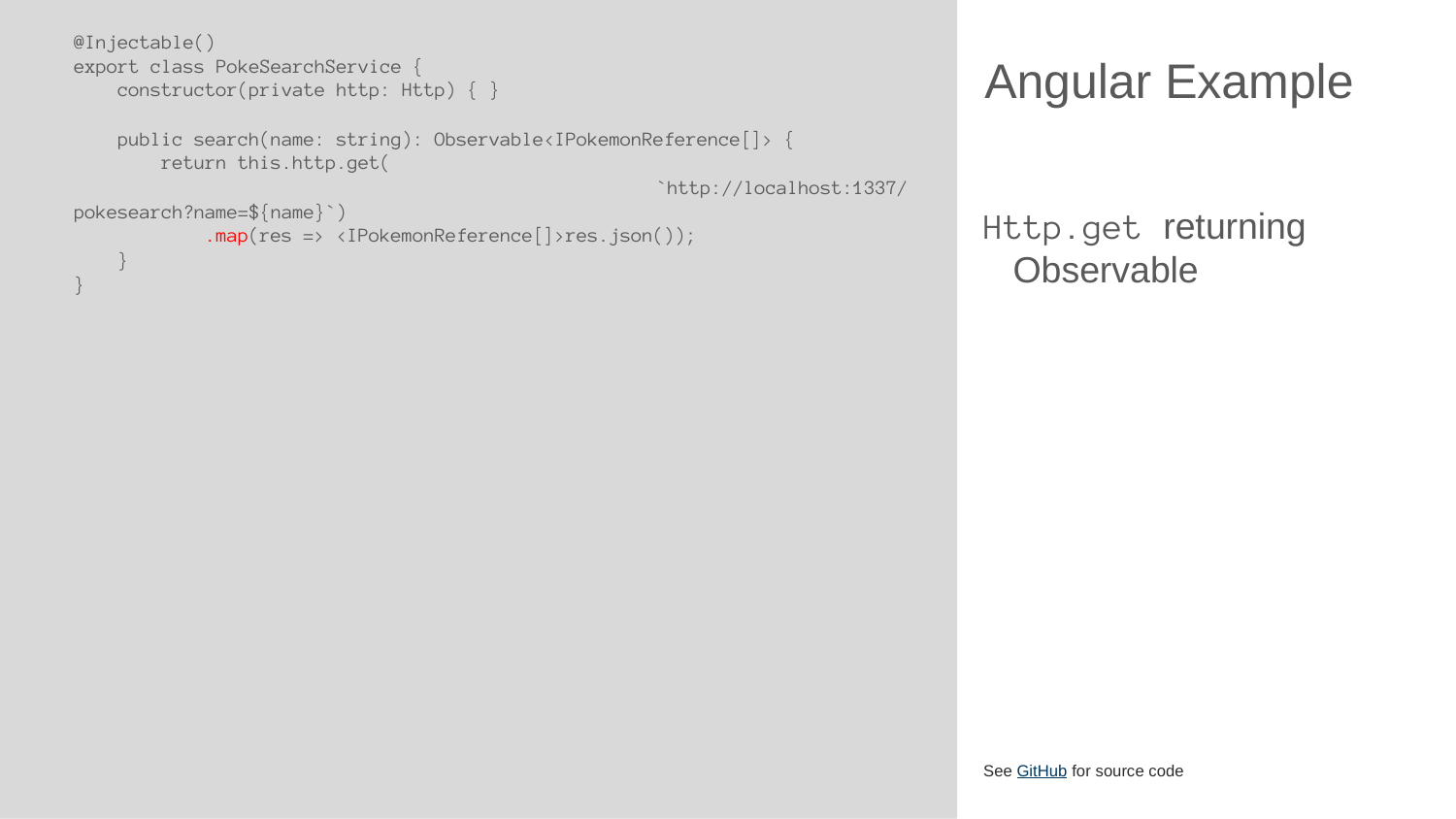

@Injectable()
export class PokeSearchService {
    constructor(private http: Http) { }

    public search(name: string): Observable<IPokemonReference[]> {
        return this.http.get(
				`http://localhost:1337/pokesearch?name=${name}`)
            .map(res => <IPokemonReference[]>res.json());
    }
}
# Angular Example

Http.get returning Observable
See GitHub for source code